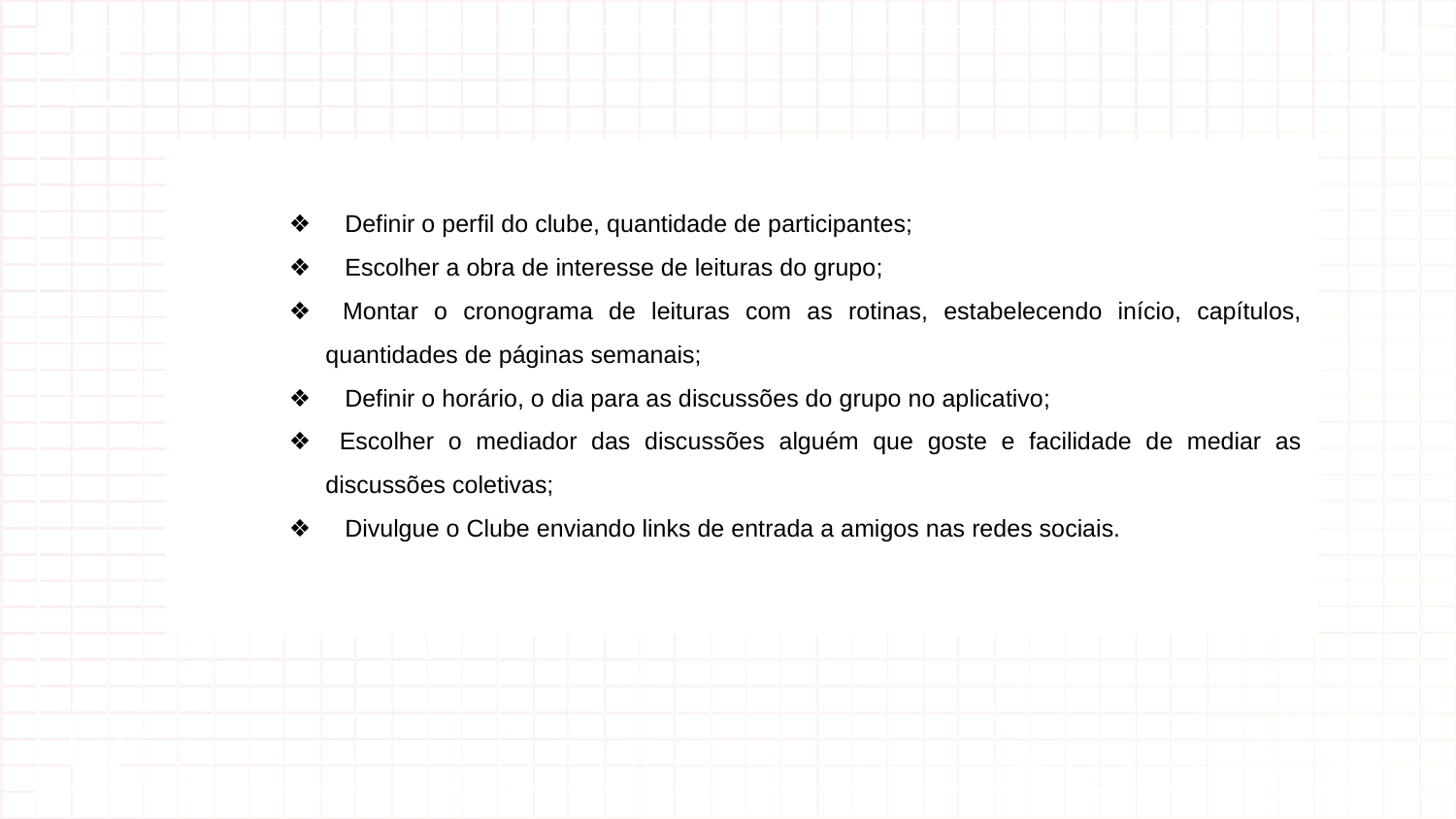

❖     Definir o perfil do clube, quantidade de participantes;
❖     Escolher a obra de interesse de leituras do grupo;
❖  Montar o cronograma de leituras com as rotinas, estabelecendo início, capítulos, quantidades de páginas semanais;
❖     Definir o horário, o dia para as discussões do grupo no aplicativo;
❖  Escolher o mediador das discussões alguém que goste e facilidade de mediar as discussões coletivas;
❖     Divulgue o Clube enviando links de entrada a amigos nas redes sociais.